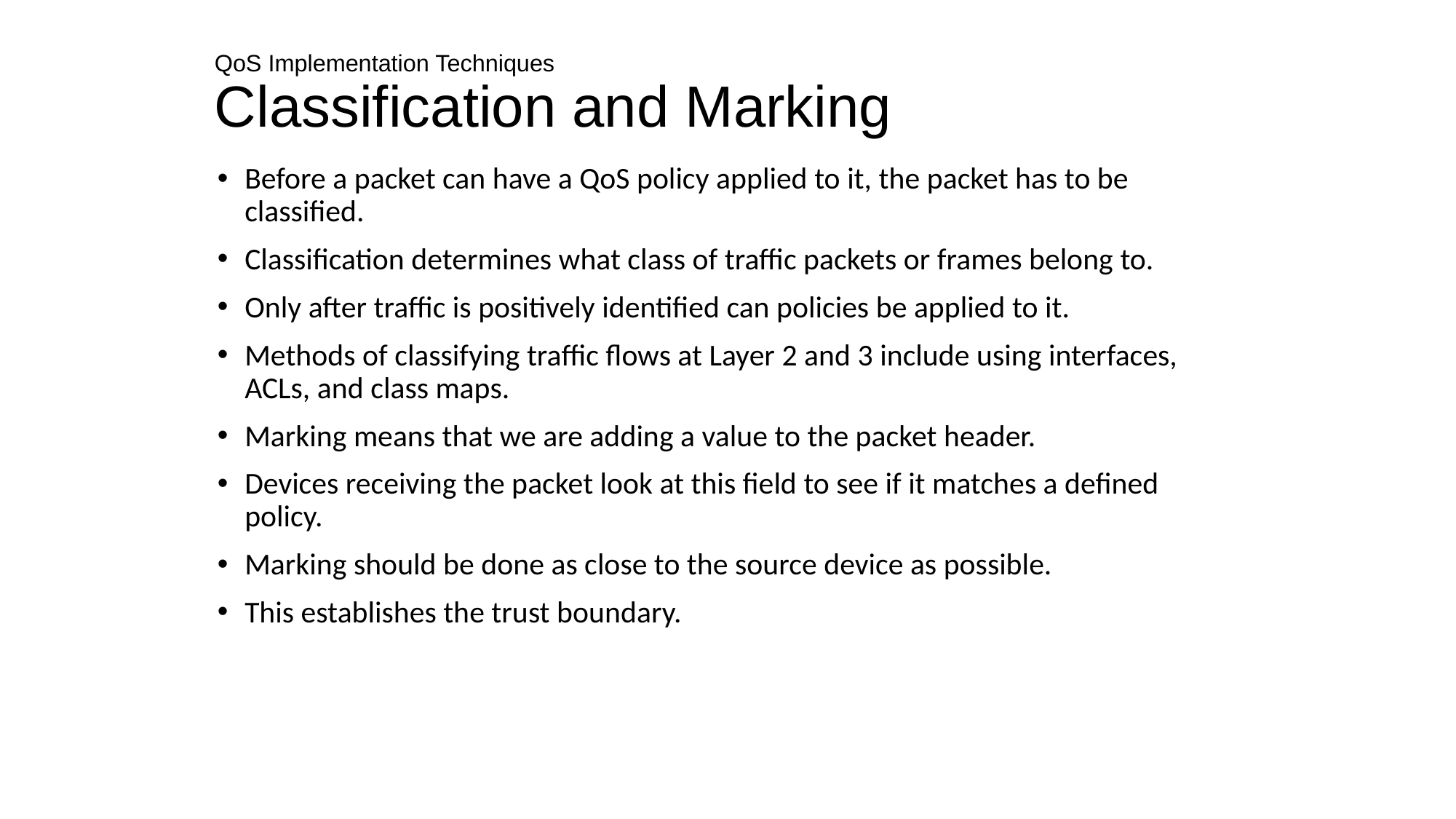

# QoS Implementation Techniques Classification and Marking
Before a packet can have a QoS policy applied to it, the packet has to be classified.
Classification determines what class of traffic packets or frames belong to.
Only after traffic is positively identified can policies be applied to it.
Methods of classifying traffic flows at Layer 2 and 3 include using interfaces, ACLs, and class maps.
Marking means that we are adding a value to the packet header.
Devices receiving the packet look at this field to see if it matches a defined policy.
Marking should be done as close to the source device as possible.
This establishes the trust boundary.